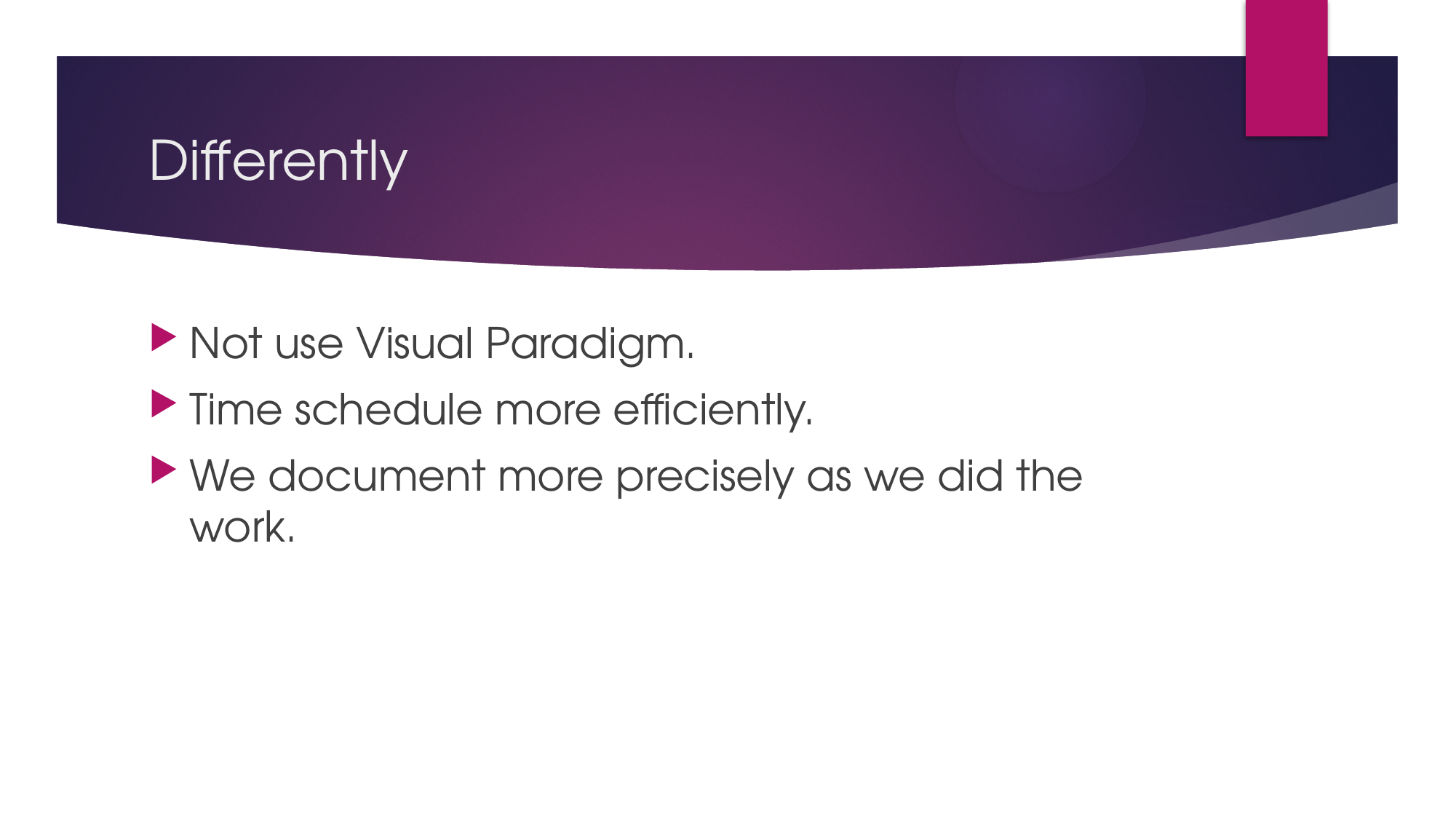

# Differently
Not use Visual Paradigm.
Time schedule more efficiently.
We document more precisely as we did the work.